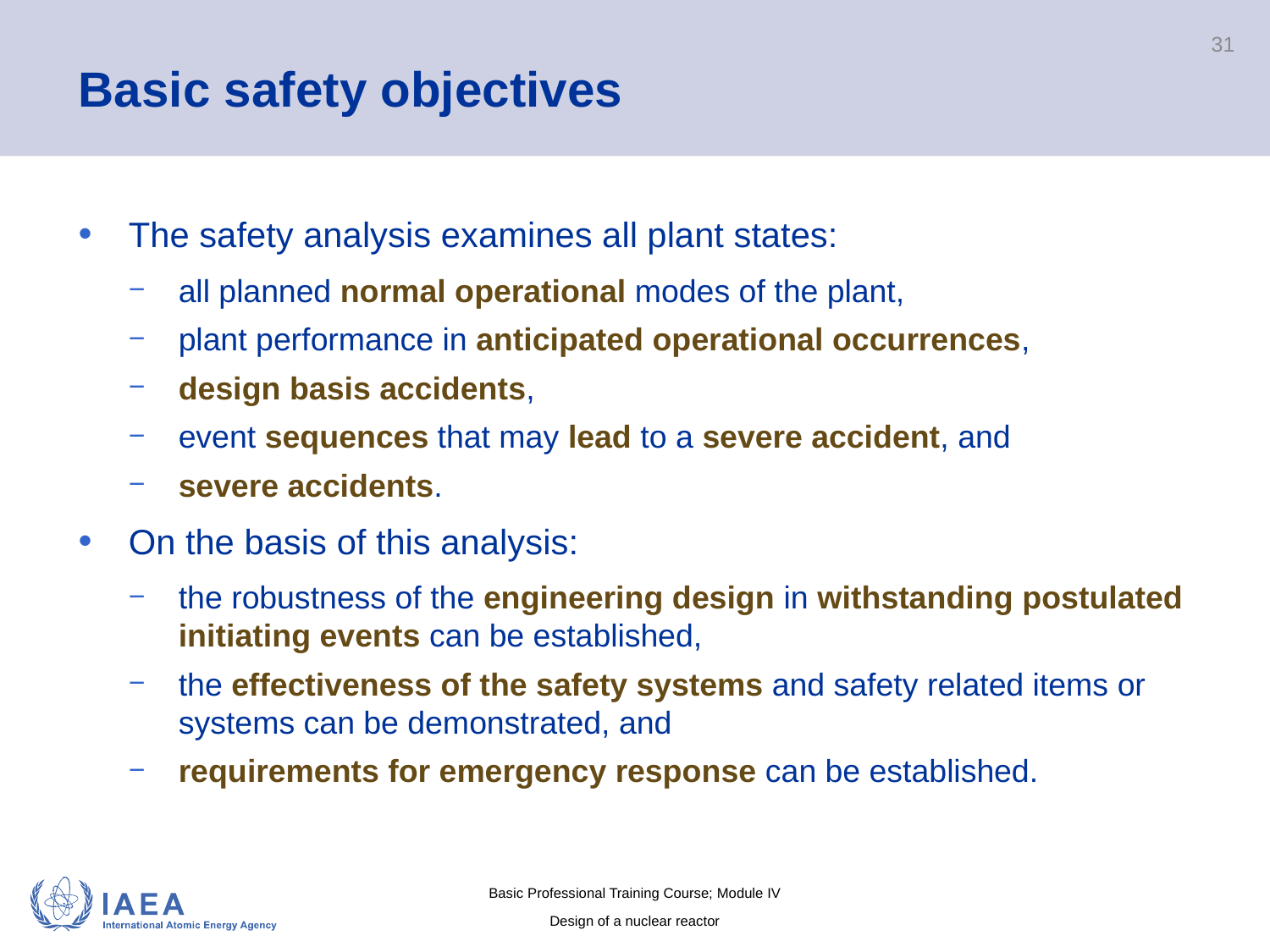

# Basic safety objectives
31
The safety analysis examines all plant states:
all planned normal operational modes of the plant,
plant performance in anticipated operational occurrences,
design basis accidents,
event sequences that may lead to a severe accident, and
severe accidents.
On the basis of this analysis:
the robustness of the engineering design in withstanding postulated initiating events can be established,
the effectiveness of the safety systems and safety related items or systems can be demonstrated, and
requirements for emergency response can be established.